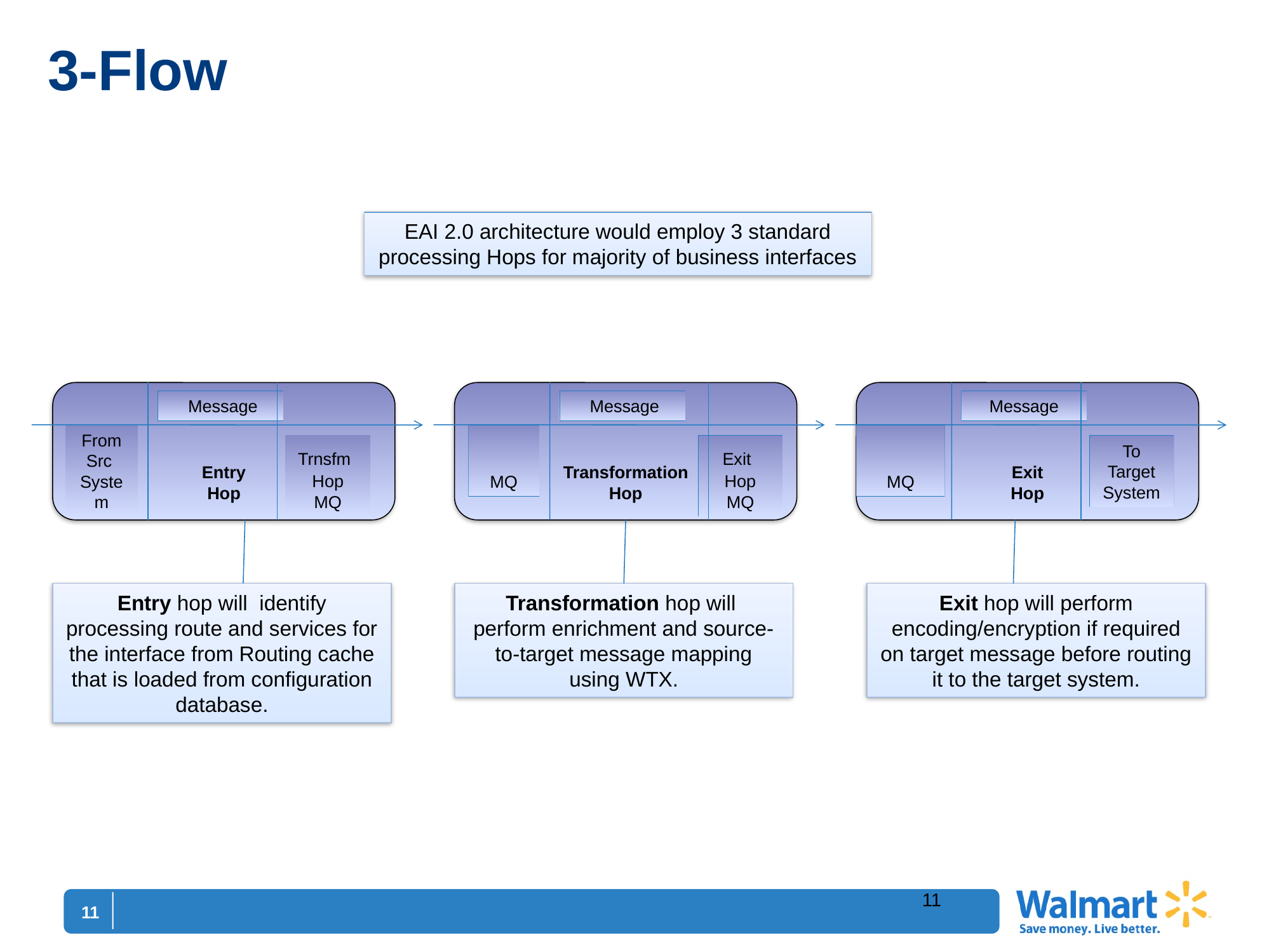

3-Flow
EAI 2.0 architecture would employ 3 standard processing Hops for majority of business interfaces

Exit
Hop
Message

MQ
To Target
System

Entry
Hop
 Message
From
Src
System
Trnsfm
Hop
MQ

Transformation
Hop
 Message

MQ
Exit
Hop
MQ
Entry hop will  identify processing route and services for the interface from Routing cache that is loaded from configuration database.
Transformation hop will  perform enrichment and source-to-target message mapping using WTX.
Exit hop will perform encoding/encryption if required on target message before routing it to the target system.
11